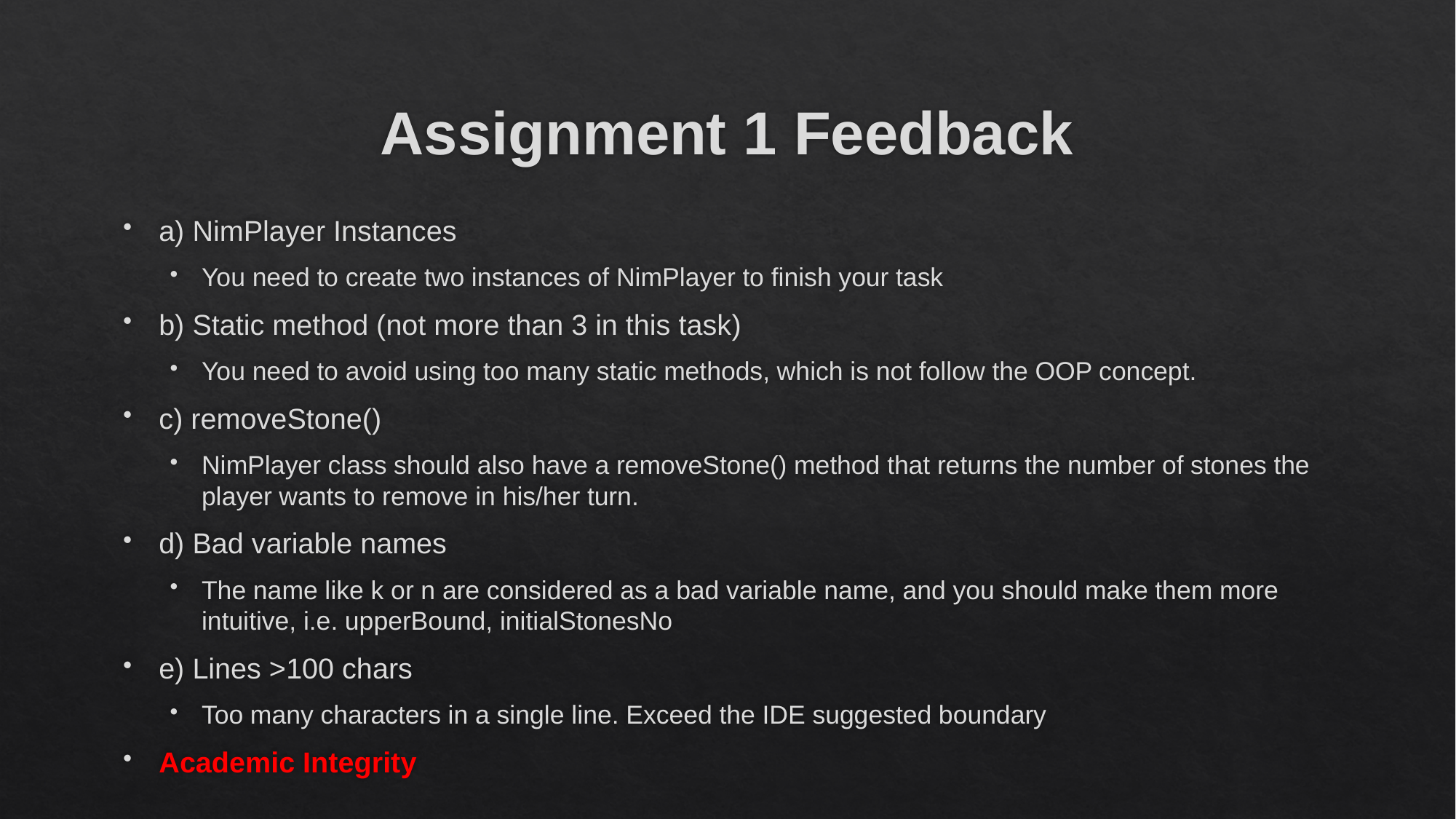

# Assignment 1 Feedback
a) NimPlayer Instances
You need to create two instances of NimPlayer to finish your task
b) Static method (not more than 3 in this task)
You need to avoid using too many static methods, which is not follow the OOP concept.
c) removeStone()
NimPlayer class should also have a removeStone() method that returns the number of stones the player wants to remove in his/her turn.
d) Bad variable names
The name like k or n are considered as a bad variable name, and you should make them more intuitive, i.e. upperBound, initialStonesNo
e) Lines >100 chars
Too many characters in a single line. Exceed the IDE suggested boundary
Academic Integrity